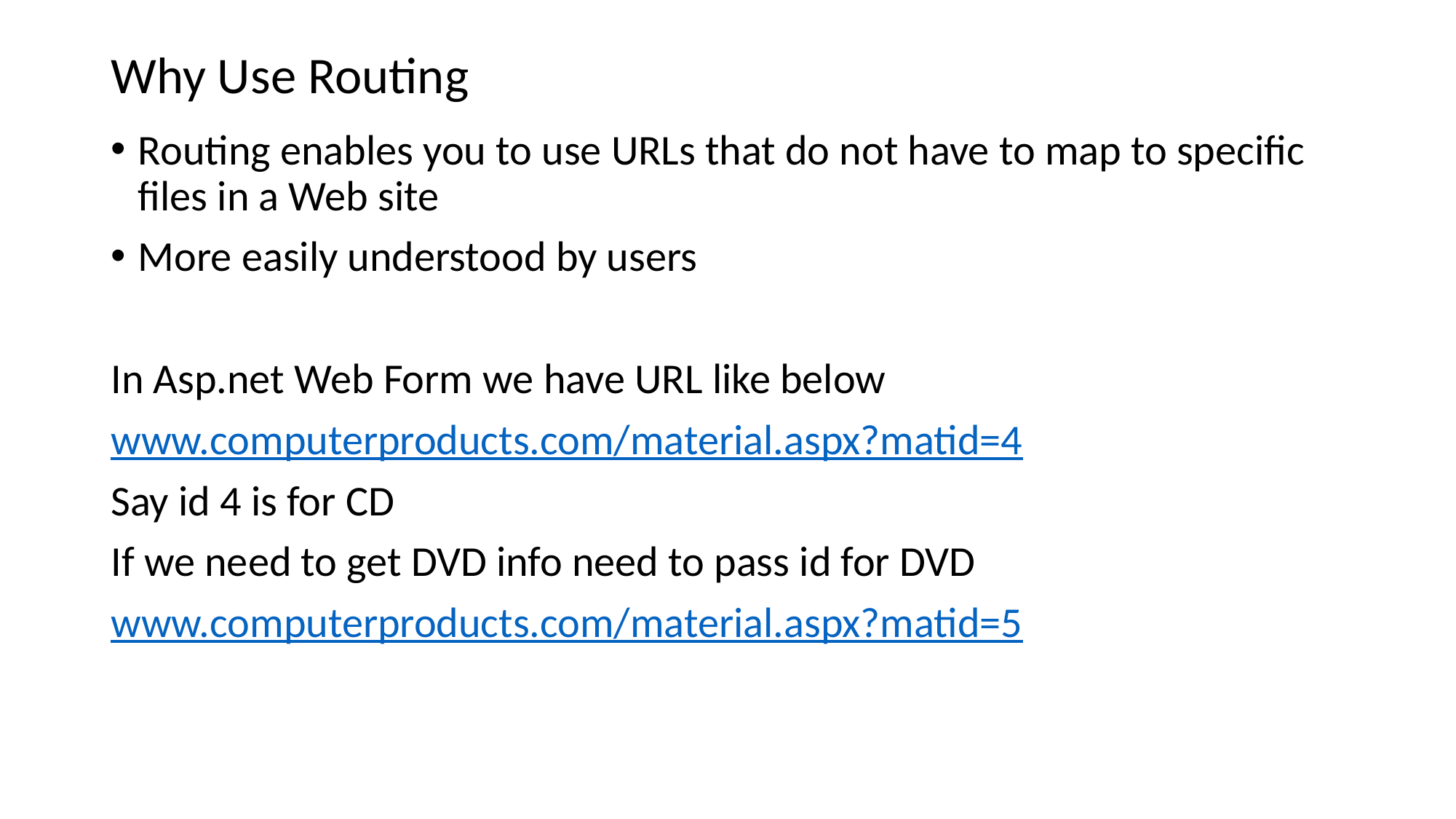

# Why Use Routing
Routing enables you to use URLs that do not have to map to specific files in a Web site
More easily understood by users

In Asp.net Web Form we have URL like below
www.computerproducts.com/material.aspx?matid=4
Say id 4 is for CD
If we need to get DVD info need to pass id for DVD
www.computerproducts.com/material.aspx?matid=5